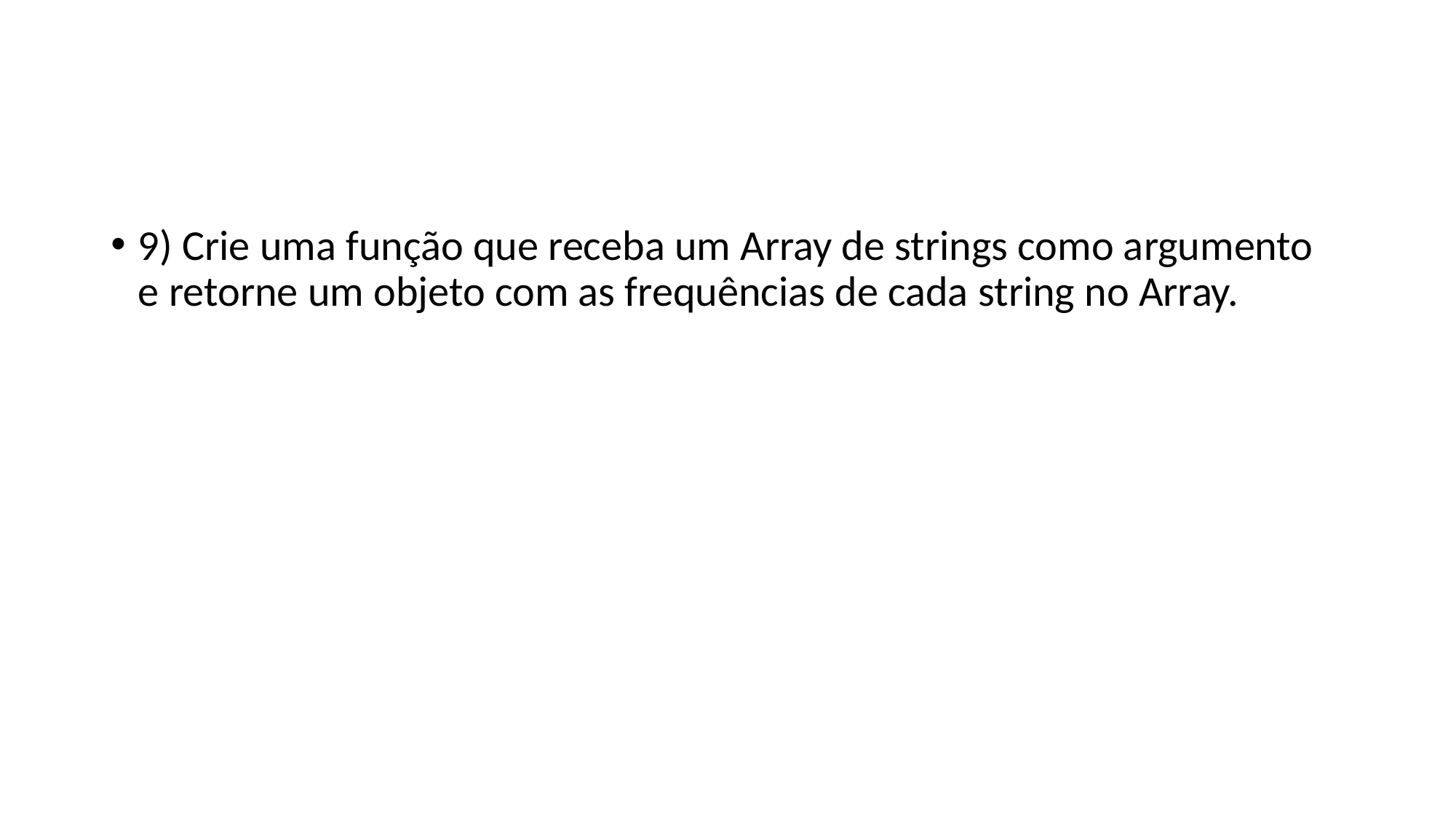

#
9) Crie uma função que receba um Array de strings como argumento e retorne um objeto com as frequências de cada string no Array.